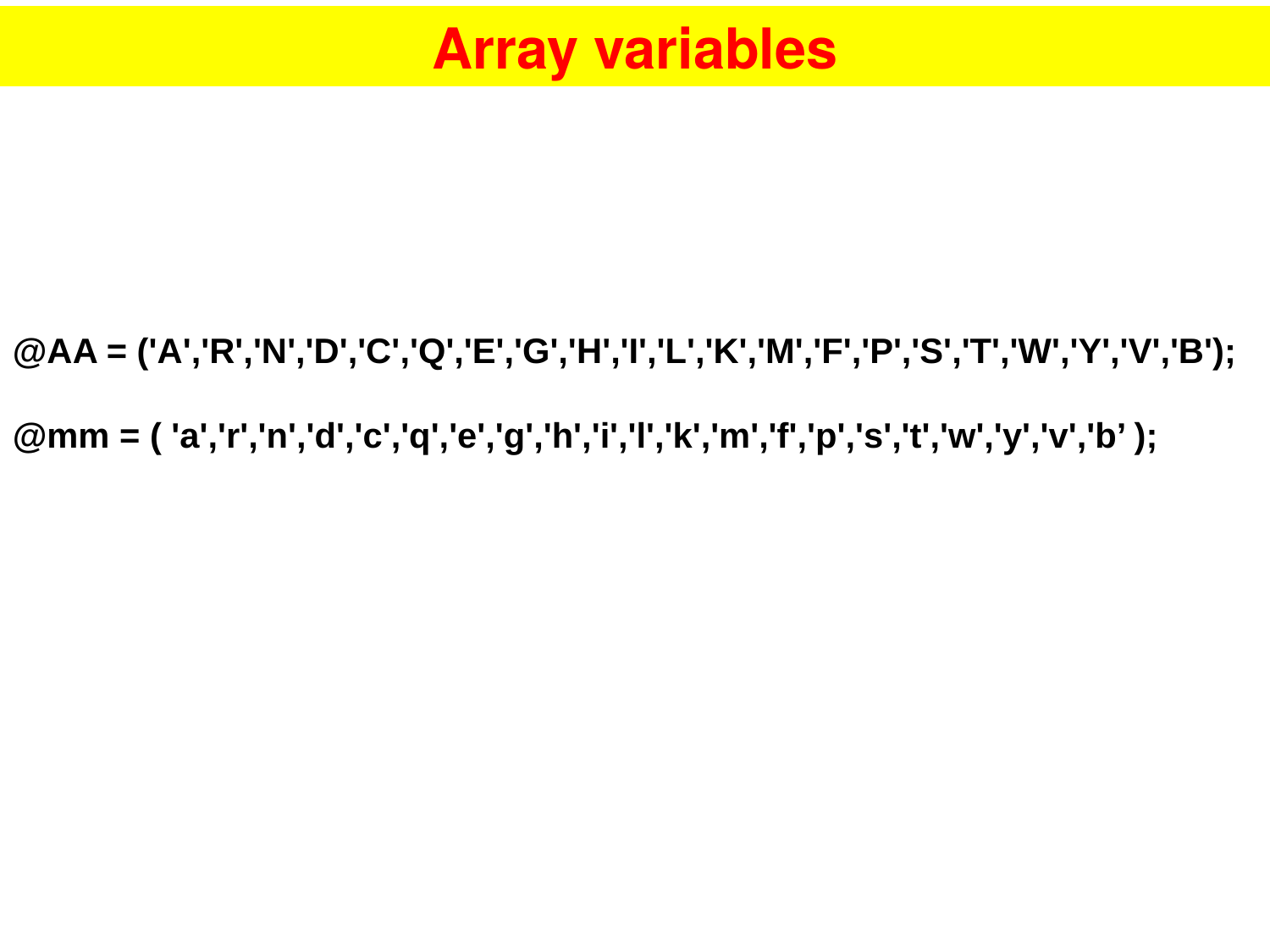

Array variables
@AA = ('A','R','N','D','C','Q','E','G','H','I','L','K','M','F','P','S','T','W','Y','V','B');

@mm = ( 'a','r','n','d','c','q','e','g','h','i','l','k','m','f','p','s','t','w','y','v','b’ );